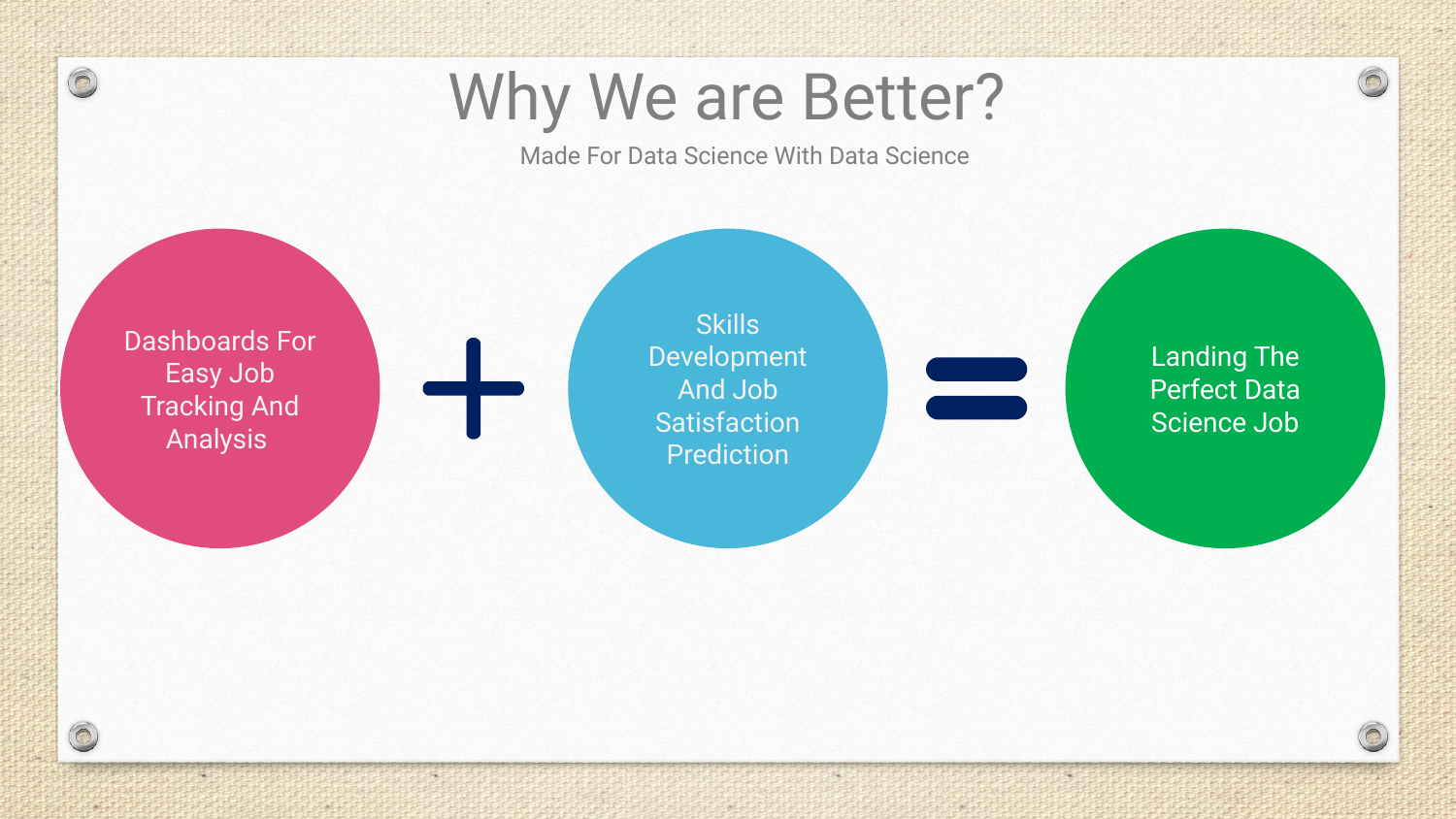

# Why We are Better?
Made For Data Science With Data Science
Dashboards For Easy Job Tracking And Analysis
Skills Development And Job Satisfaction Prediction
Landing The Perfect Data Science Job